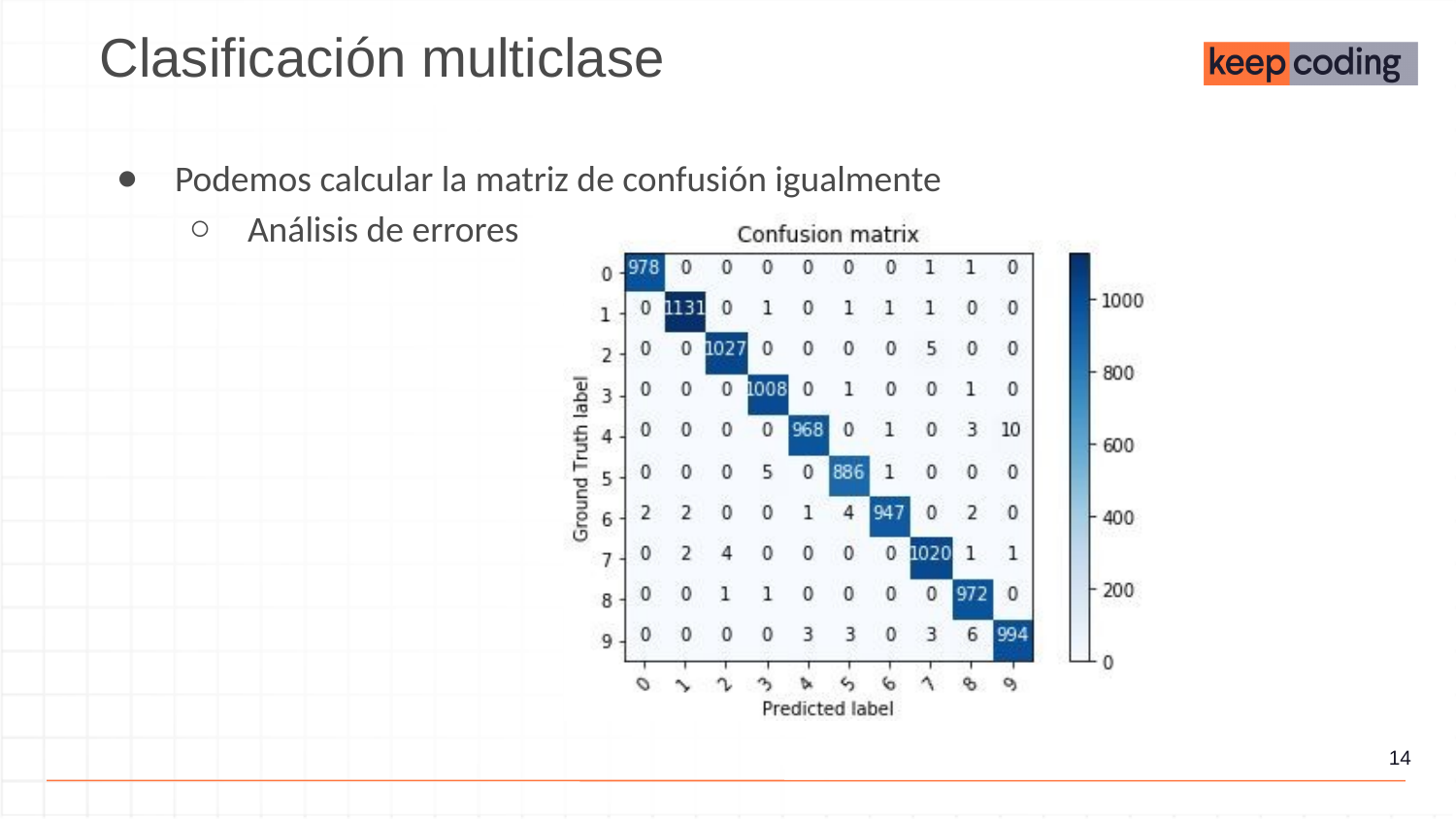

Clasificación multiclase
Podemos calcular la matriz de confusión igualmente
Análisis de errores

14